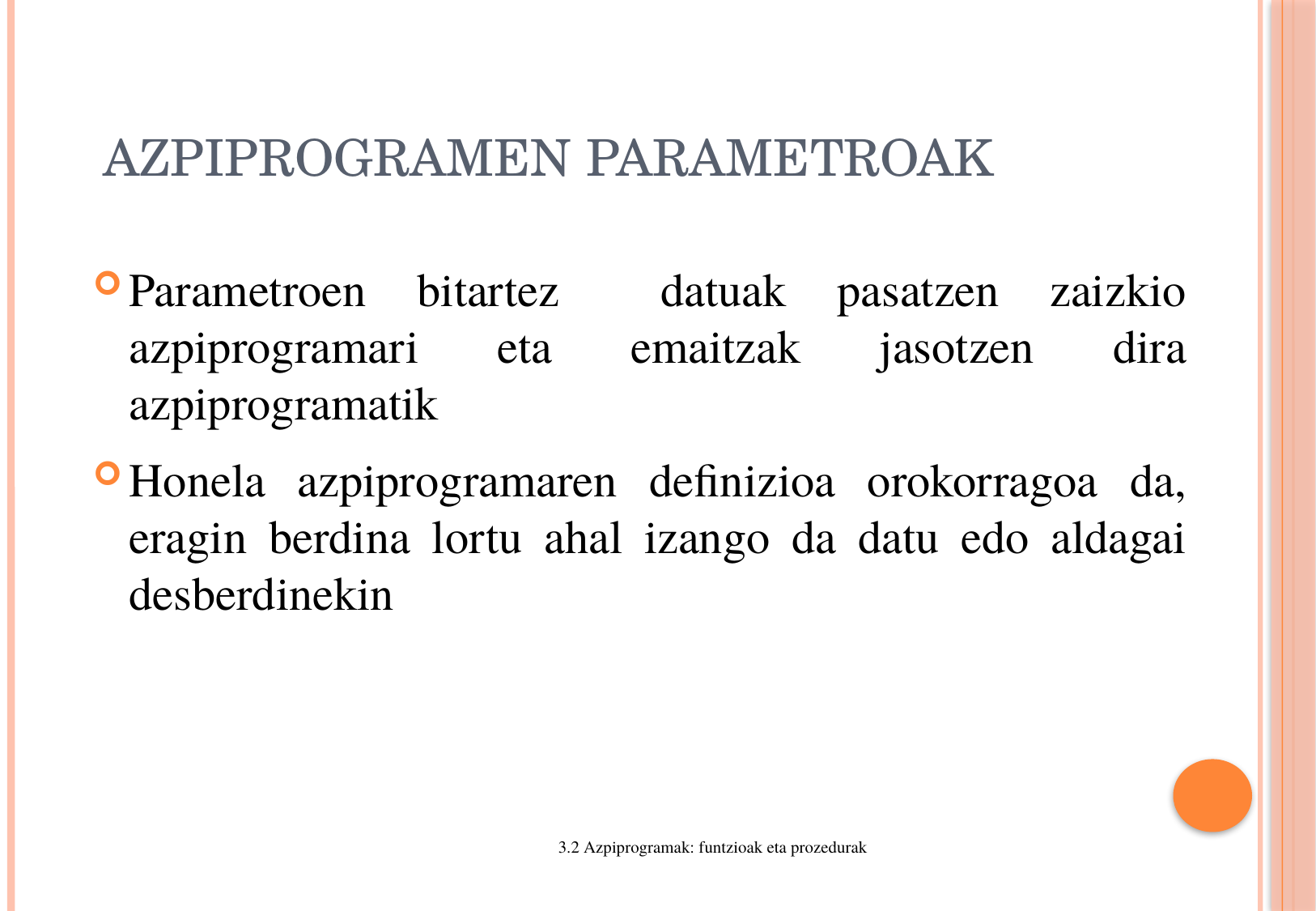

# Azpiprogramen parametroak
Parametroen bitartez  datuak pasatzen zaizkio azpiprogramari eta emaitzak jasotzen dira azpiprogramatik
Honela azpiprogramaren definizioa orokorragoa da, eragin berdina lortu ahal izango da datu edo aldagai desberdinekin
3.2 Azpiprogramak: funtzioak eta prozedurak